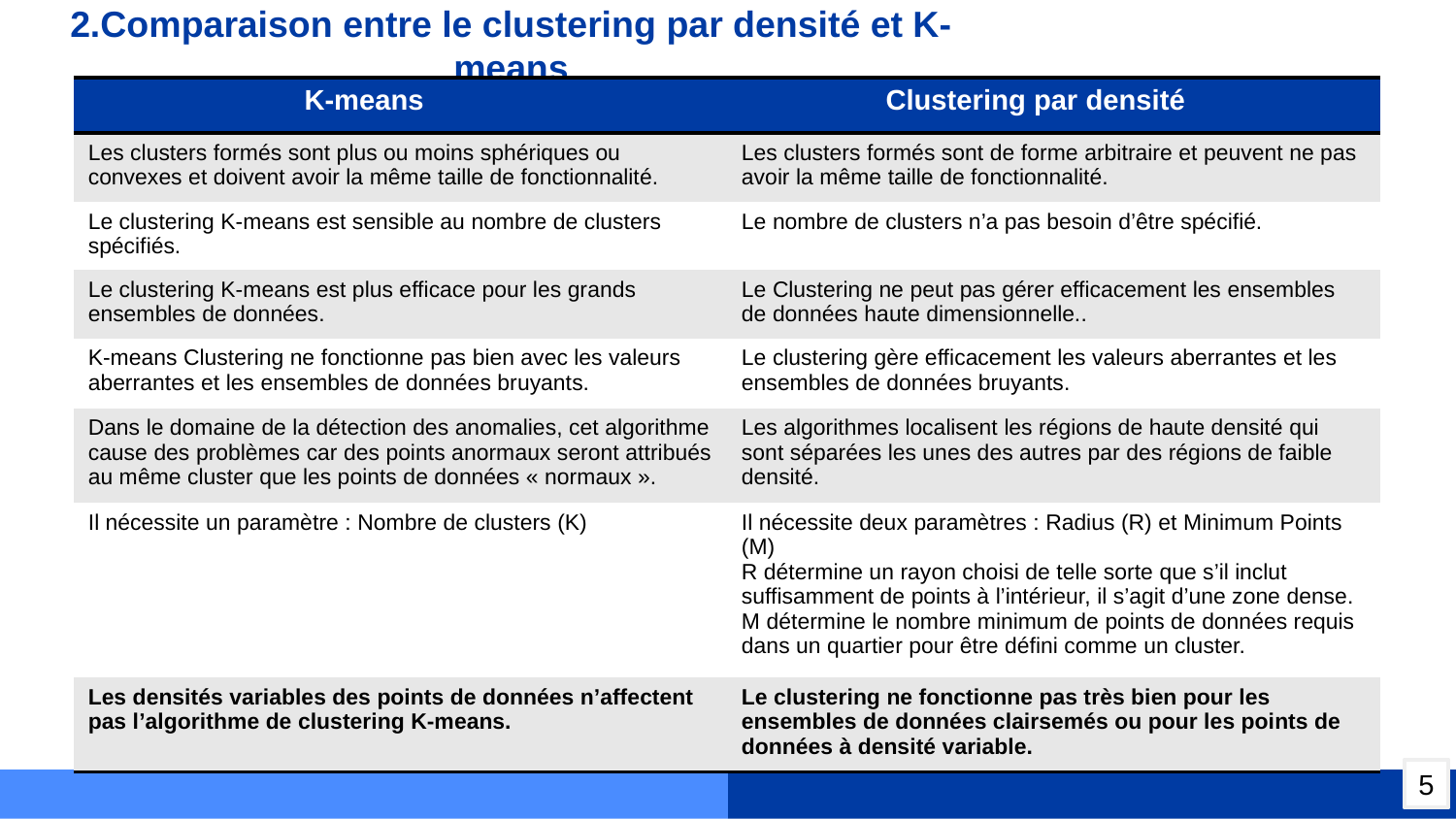

# 2.Comparaison entre le clustering par densité et K-means
| K-means | Clustering par densité |
| --- | --- |
| Les clusters formés sont plus ou moins sphériques ou convexes et doivent avoir la même taille de fonctionnalité. | Les clusters formés sont de forme arbitraire et peuvent ne pas avoir la même taille de fonctionnalité. |
| Le clustering K-means est sensible au nombre de clusters spécifiés. | Le nombre de clusters n’a pas besoin d’être spécifié. |
| Le clustering K-means est plus efficace pour les grands ensembles de données. | Le Clustering ne peut pas gérer efficacement les ensembles de données haute dimensionnelle.. |
| K-means Clustering ne fonctionne pas bien avec les valeurs aberrantes et les ensembles de données bruyants. | Le clustering gère efficacement les valeurs aberrantes et les ensembles de données bruyants. |
| Dans le domaine de la détection des anomalies, cet algorithme cause des problèmes car des points anormaux seront attribués au même cluster que les points de données « normaux ». | Les algorithmes localisent les régions de haute densité qui sont séparées les unes des autres par des régions de faible densité. |
| Il nécessite un paramètre : Nombre de clusters (K) | Il nécessite deux paramètres : Radius (R) et Minimum Points (M) R détermine un rayon choisi de telle sorte que s’il inclut suffisamment de points à l’intérieur, il s’agit d’une zone dense. M détermine le nombre minimum de points de données requis dans un quartier pour être défini comme un cluster. |
| Les densités variables des points de données n’affectent pas l’algorithme de clustering K-means. | Le clustering ne fonctionne pas très bien pour les ensembles de données clairsemés ou pour les points de données à densité variable. |

5